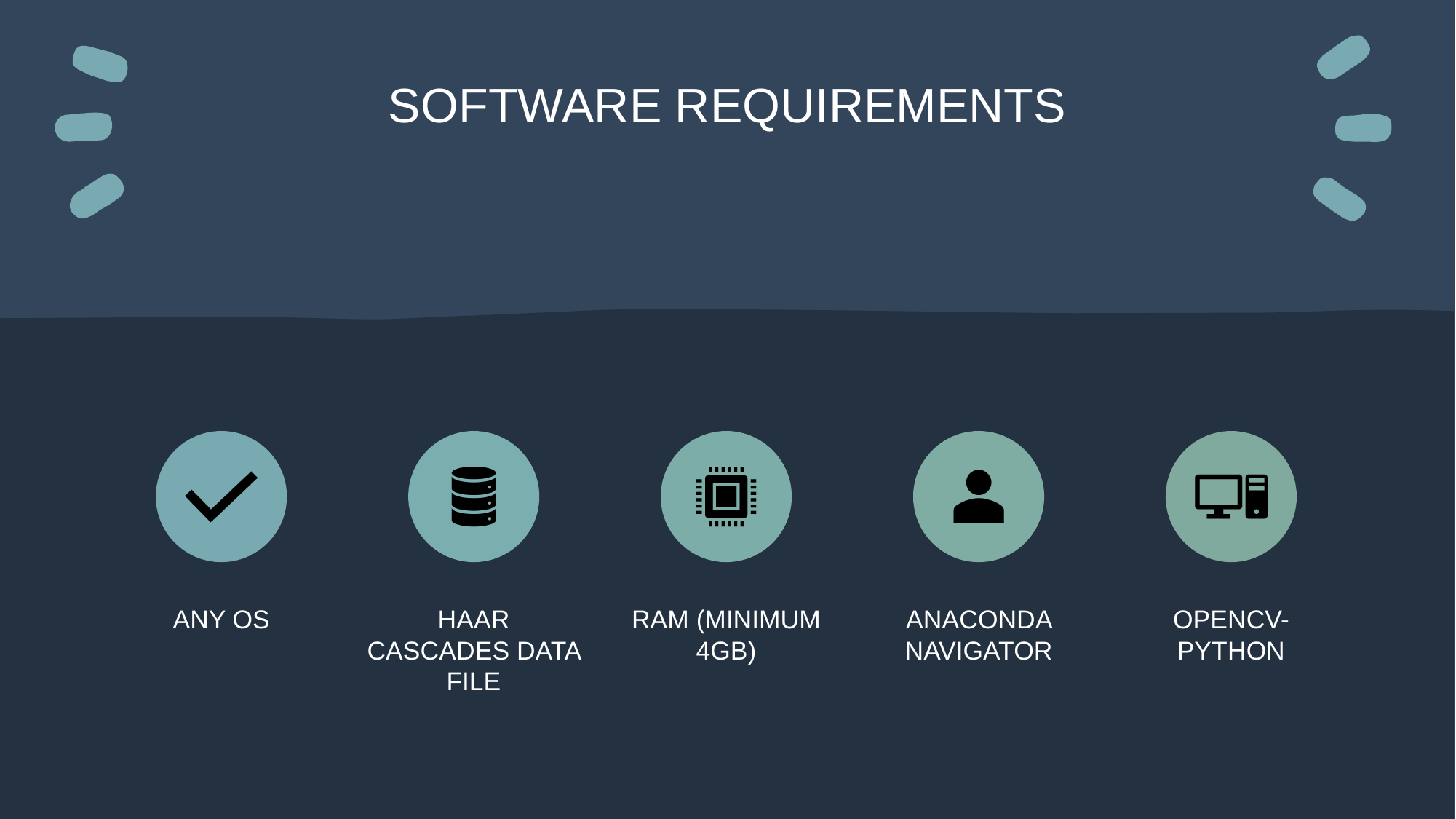

# SOFTWARE REQUIREMENTS

Any OS
Haar Cascades Data File
Ram (Minimum 4GB)
Anaconda Navigator
OpenCV-Python